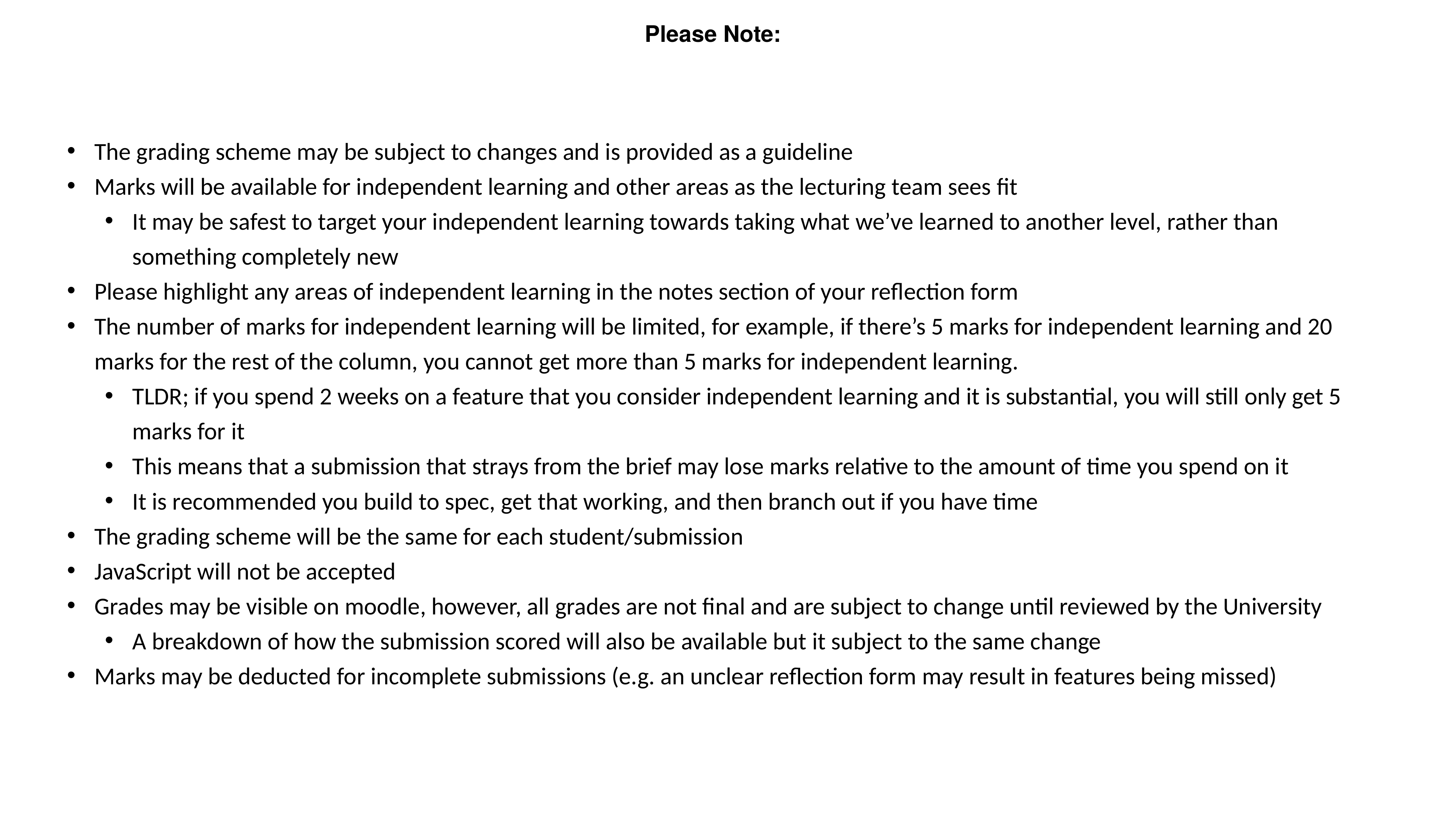

Please Note:
The grading scheme may be subject to changes and is provided as a guideline
Marks will be available for independent learning and other areas as the lecturing team sees fit
It may be safest to target your independent learning towards taking what we’ve learned to another level, rather than something completely new
Please highlight any areas of independent learning in the notes section of your reflection form
The number of marks for independent learning will be limited, for example, if there’s 5 marks for independent learning and 20 marks for the rest of the column, you cannot get more than 5 marks for independent learning.
TLDR; if you spend 2 weeks on a feature that you consider independent learning and it is substantial, you will still only get 5 marks for it
This means that a submission that strays from the brief may lose marks relative to the amount of time you spend on it
It is recommended you build to spec, get that working, and then branch out if you have time
The grading scheme will be the same for each student/submission
JavaScript will not be accepted
Grades may be visible on moodle, however, all grades are not final and are subject to change until reviewed by the University
A breakdown of how the submission scored will also be available but it subject to the same change
Marks may be deducted for incomplete submissions (e.g. an unclear reflection form may result in features being missed)